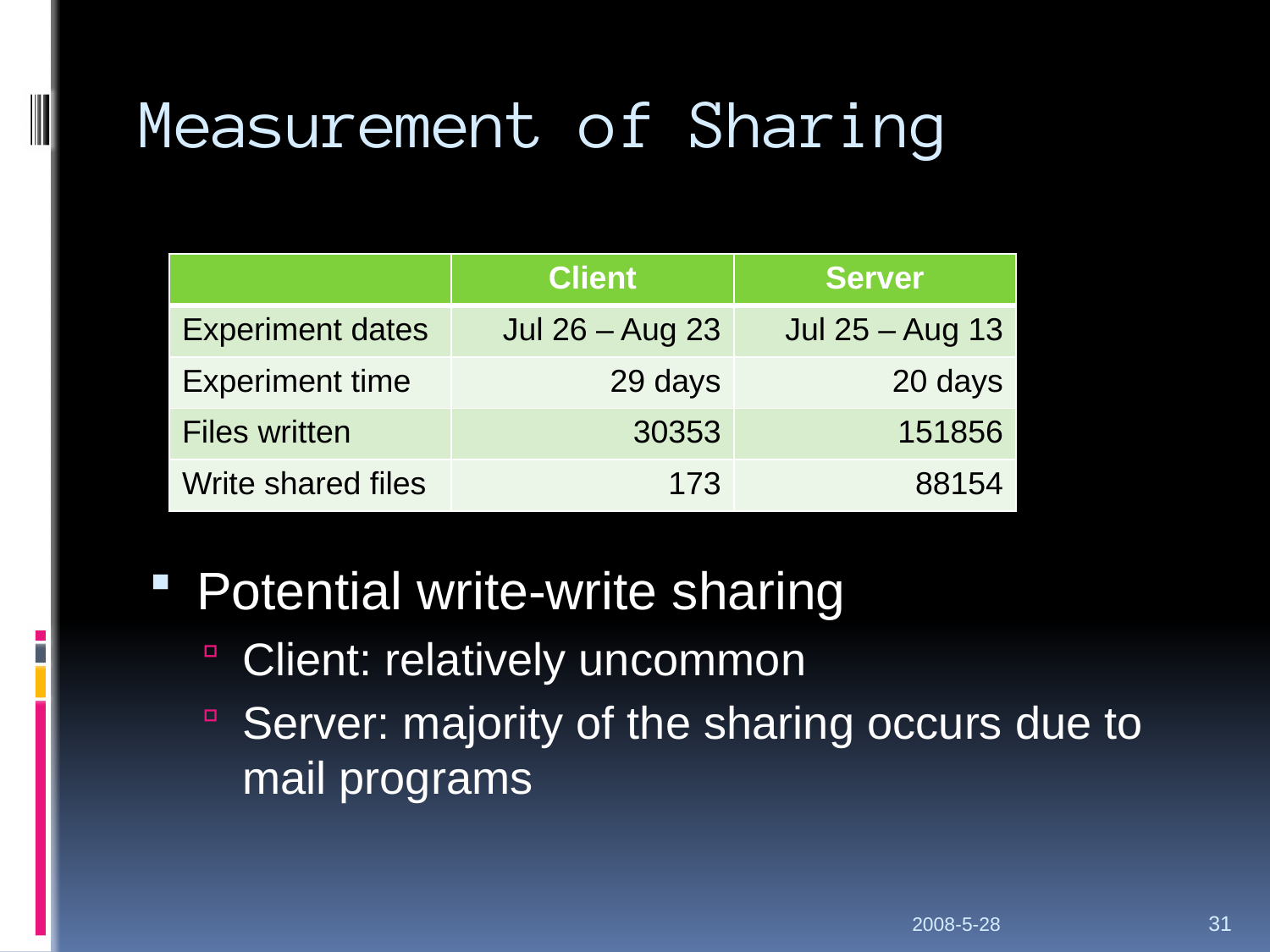

# Measurement of Sharing

Potential write-write sharing
Client: relatively uncommon
Server: majority of the sharing occurs due to mail programs

|  | Client | Server |
| --- | --- | --- |
| Experiment dates | Jul 26 – Aug 23 | Jul 25 – Aug 13 |
| Experiment time | 29 days | 20 days |
| Files written | 30353 | 151856 |
| Write shared files | 173 | 88154 |
2008-5-28
31